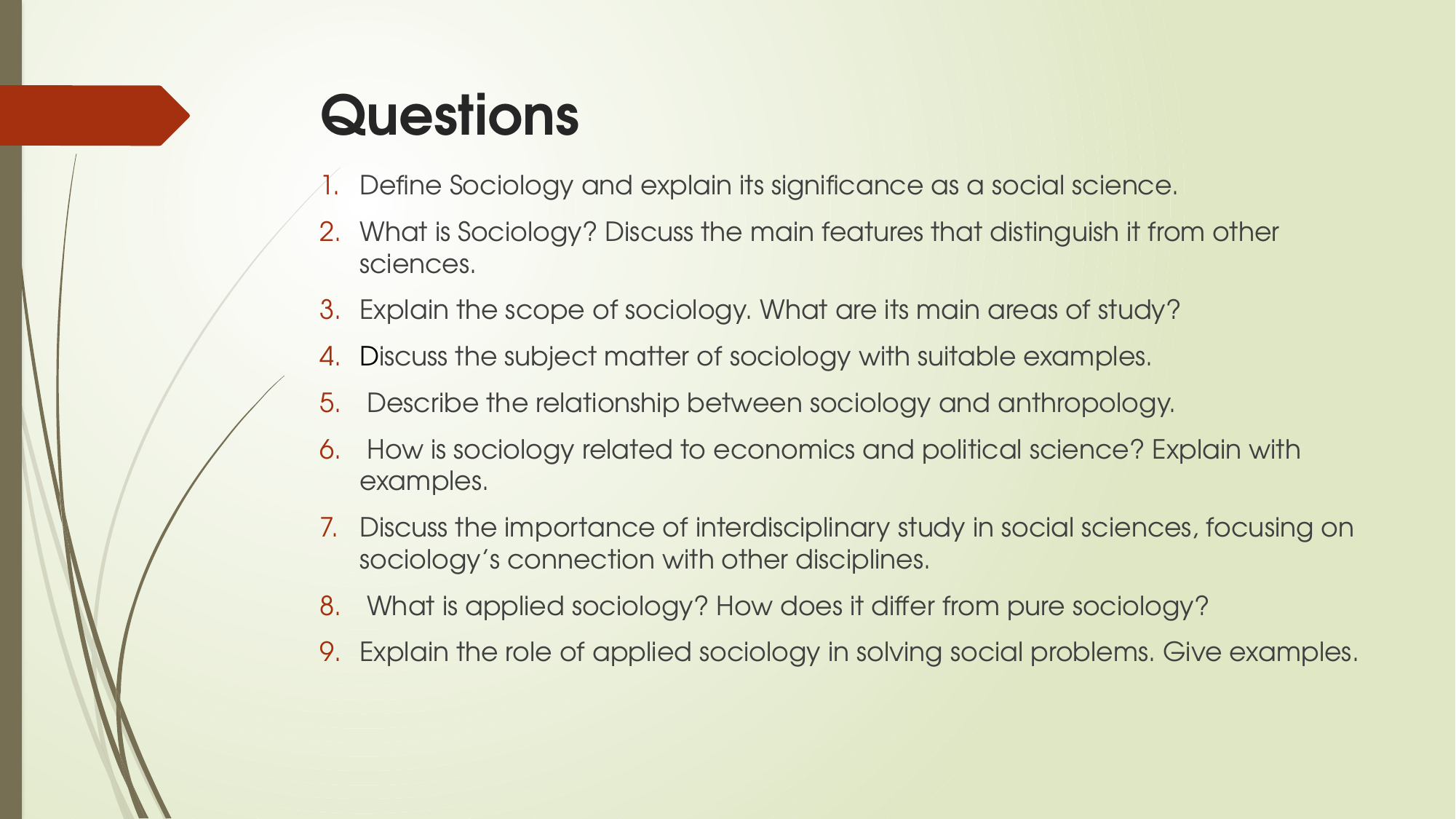

# Questions
Define Sociology and explain its significance as a social science.
What is Sociology? Discuss the main features that distinguish it from other sciences.
Explain the scope of sociology. What are its main areas of study?
Discuss the subject matter of sociology with suitable examples.
 Describe the relationship between sociology and anthropology.
 How is sociology related to economics and political science? Explain with examples.
Discuss the importance of interdisciplinary study in social sciences, focusing on sociology’s connection with other disciplines.
 What is applied sociology? How does it differ from pure sociology?
Explain the role of applied sociology in solving social problems. Give examples.